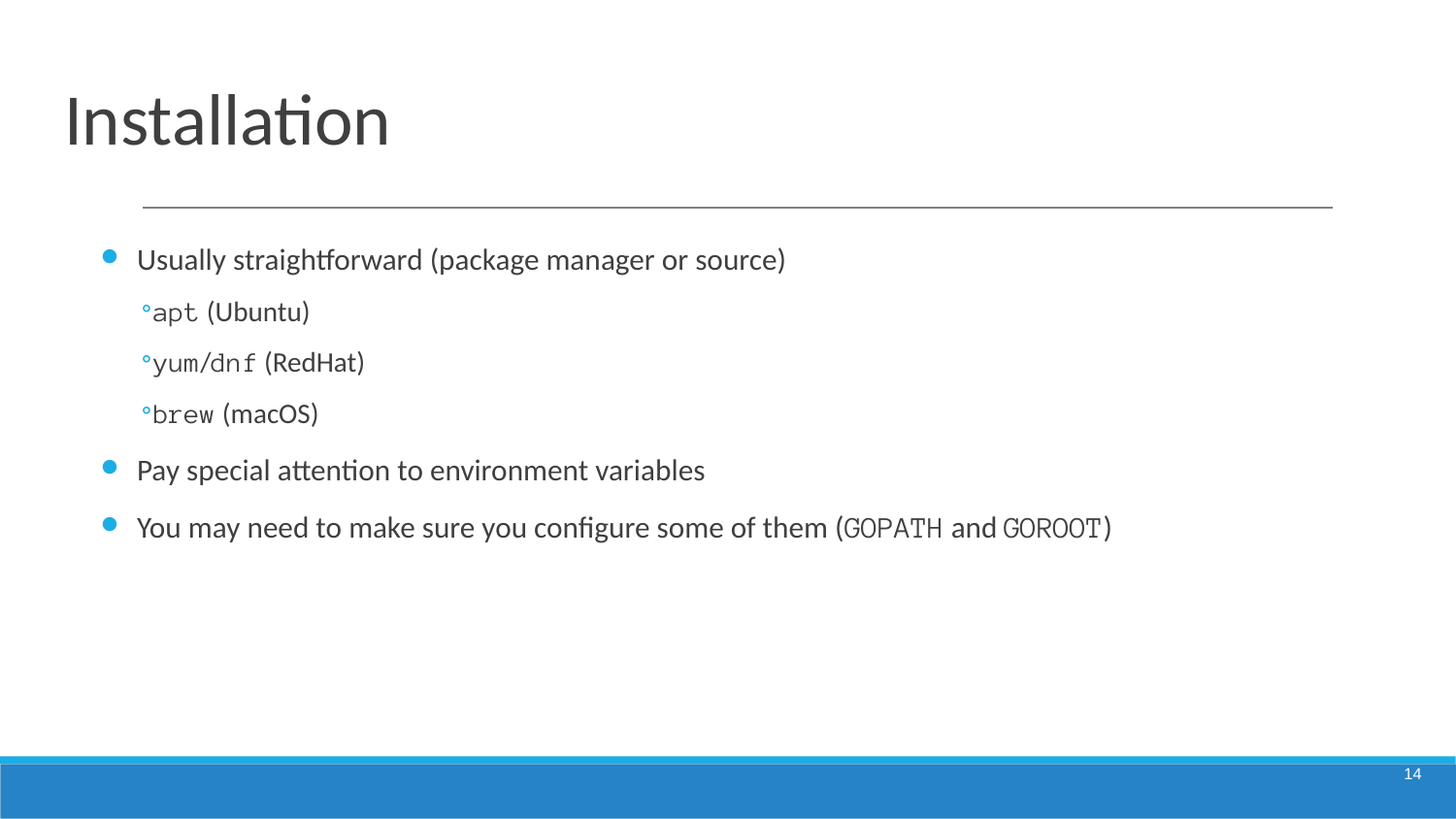

# Installation
Usually straightforward (package manager or source)
apt (Ubuntu)
yum/dnf (RedHat)
brew (macOS)
Pay special attention to environment variables
You may need to make sure you configure some of them (GOPATH and GOROOT)
14